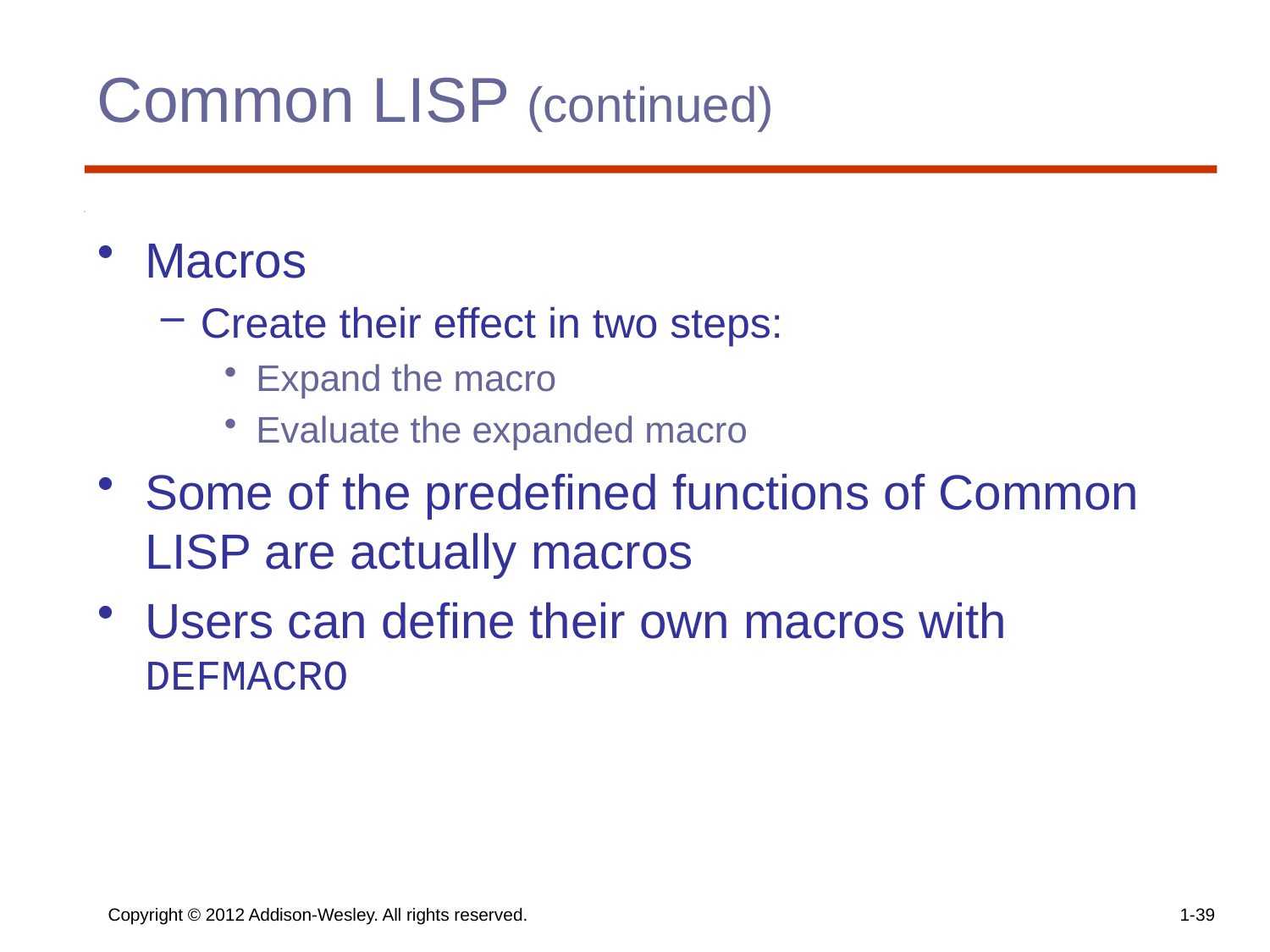

# Common LISP (continued)
Macros
Create their effect in two steps:
Expand the macro
Evaluate the expanded macro
Some of the predefined functions of Common LISP are actually macros
Users can define their own macros with DEFMACRO

Copyright © 2012 Addison-Wesley. All rights reserved.
1-39